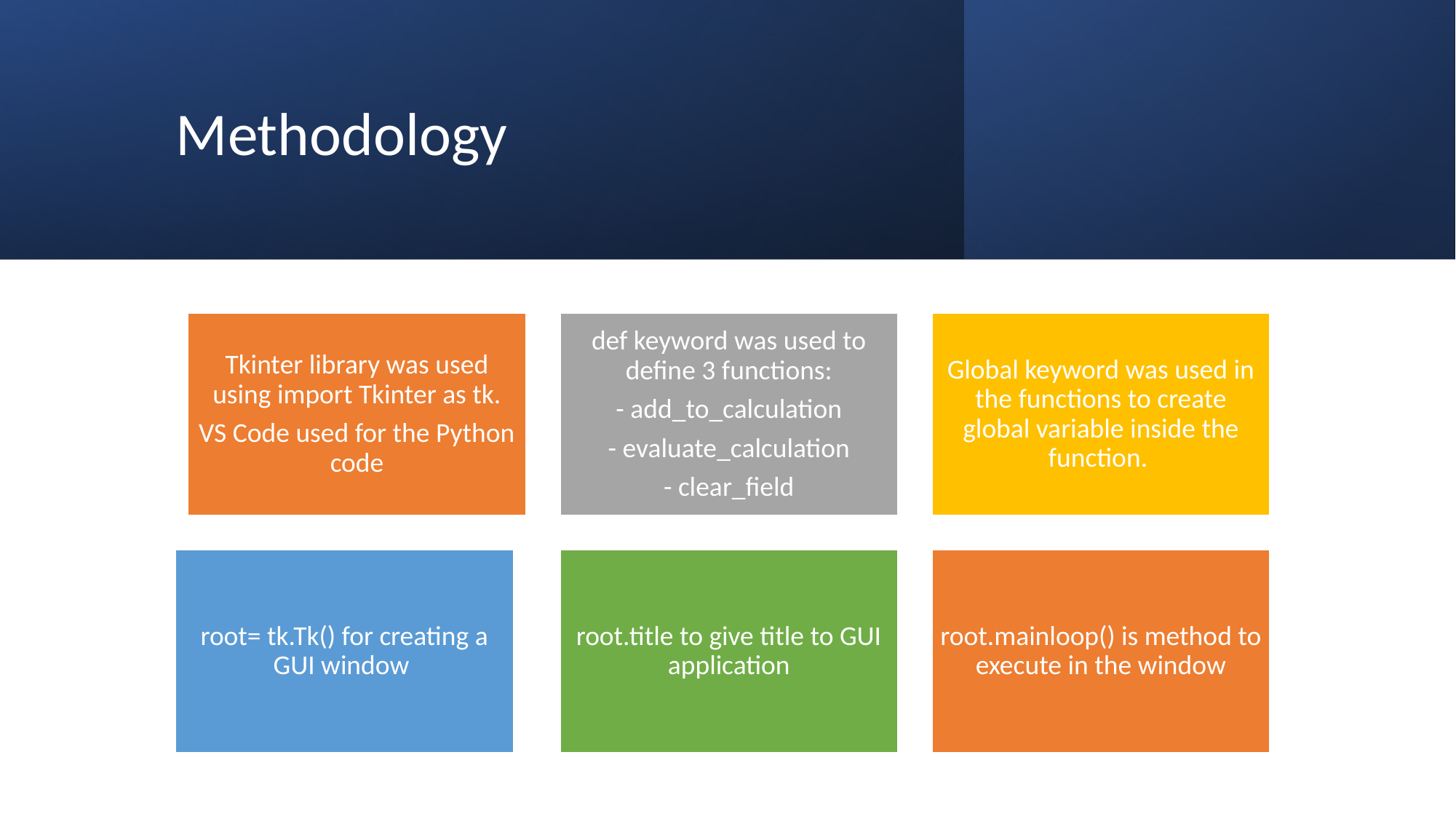

# Methodology
Tkinter library was used using import Tkinter as tk.
VS Code used for the Python code
def keyword was used to define 3 functions:
- add_to_calculation
- evaluate_calculation
- clear_field
Global keyword was used in the functions to create global variable inside the function.
root= tk.Tk() for creating a GUI window
root.title to give title to GUI application
root.mainloop() is method to execute in the window